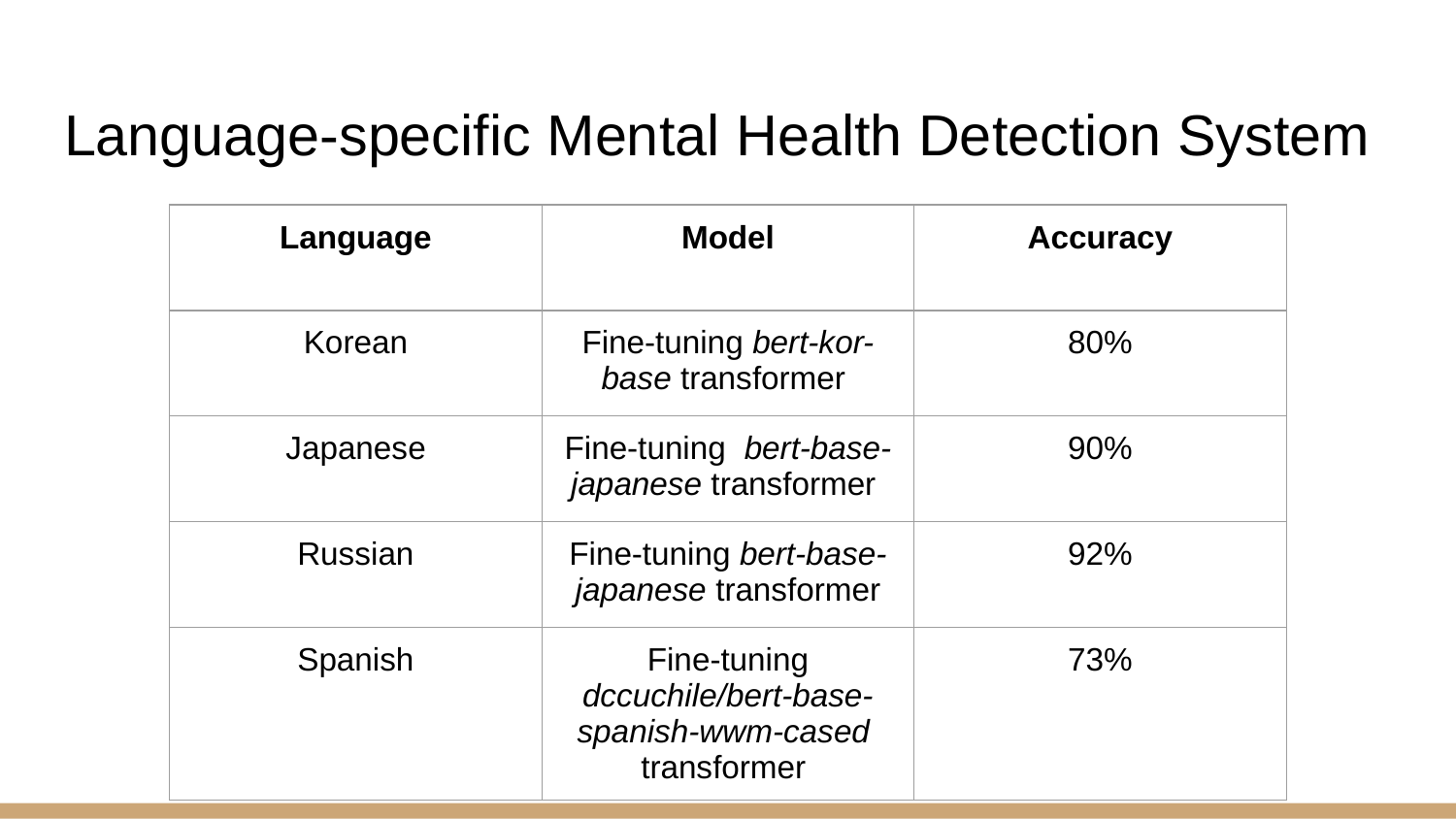

# Language-specific Mental Health Detection System
| Language | Model | Accuracy |
| --- | --- | --- |
| Korean | Fine-tuning bert-kor-base transformer | 80% |
| Japanese | Fine-tuning bert-base-japanese transformer | 90% |
| Russian | Fine-tuning bert-base-japanese transformer | 92% |
| Spanish | Fine-tuning dccuchile/bert-base-spanish-wwm-cased transformer | 73% |